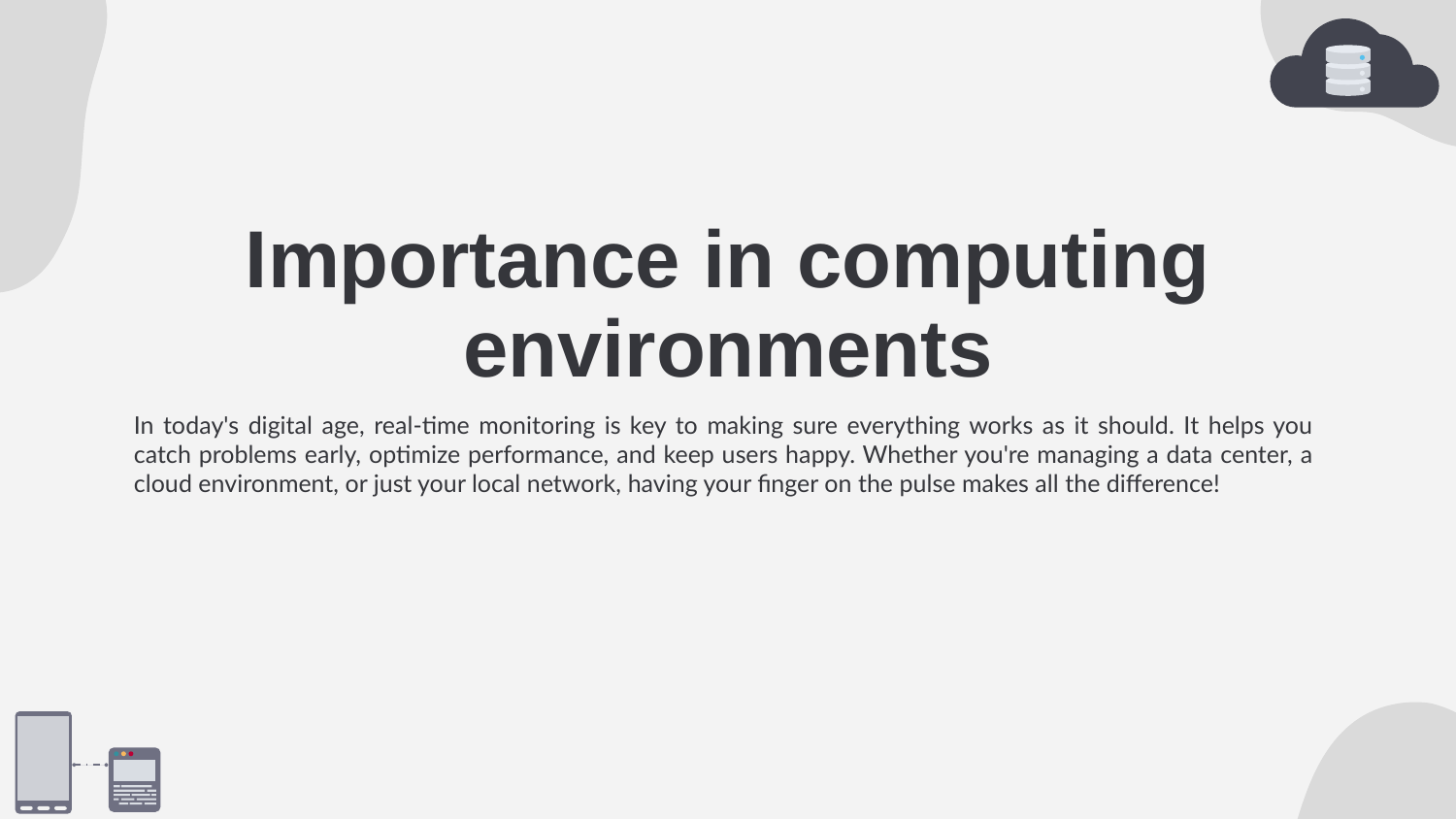

# Importance in computing environments
In today's digital age, real-time monitoring is key to making sure everything works as it should. It helps you catch problems early, optimize performance, and keep users happy. Whether you're managing a data center, a cloud environment, or just your local network, having your finger on the pulse makes all the difference!